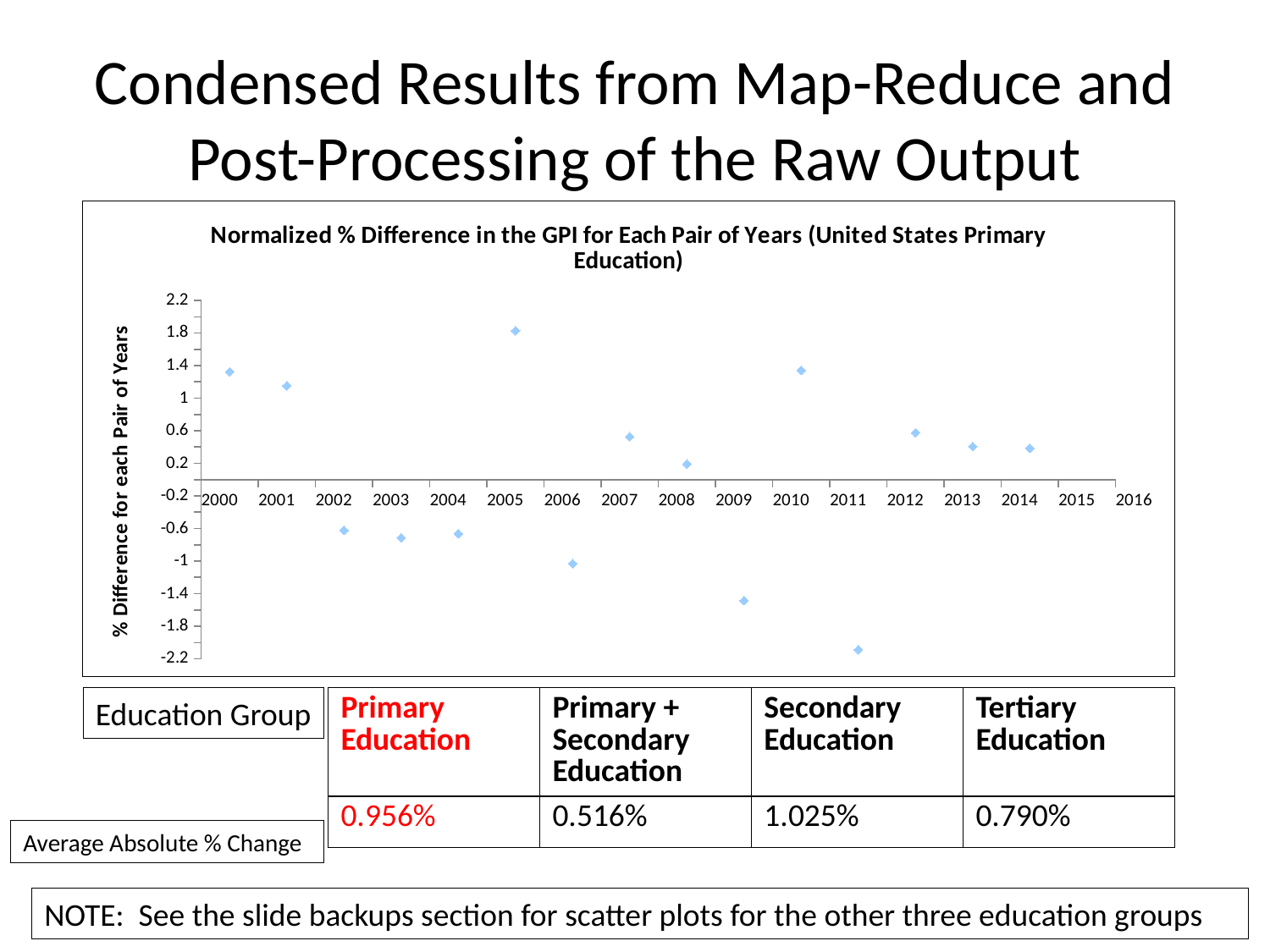

# Condensed Results from Map-Reduce and Post-Processing of the Raw Output

### Chart: Normalized % Difference in the GPI for Each Pair of Years (United States Primary Education)

| Category |  |
|---|---|
Education Group
| Primary Education | Primary + Secondary Education | Secondary Education | Tertiary Education |
| --- | --- | --- | --- |
| 0.956% | 0.516% | 1.025% | 0.790% |
Average Absolute % Change
NOTE:  See the slide backups section for scatter plots for the other three education groups